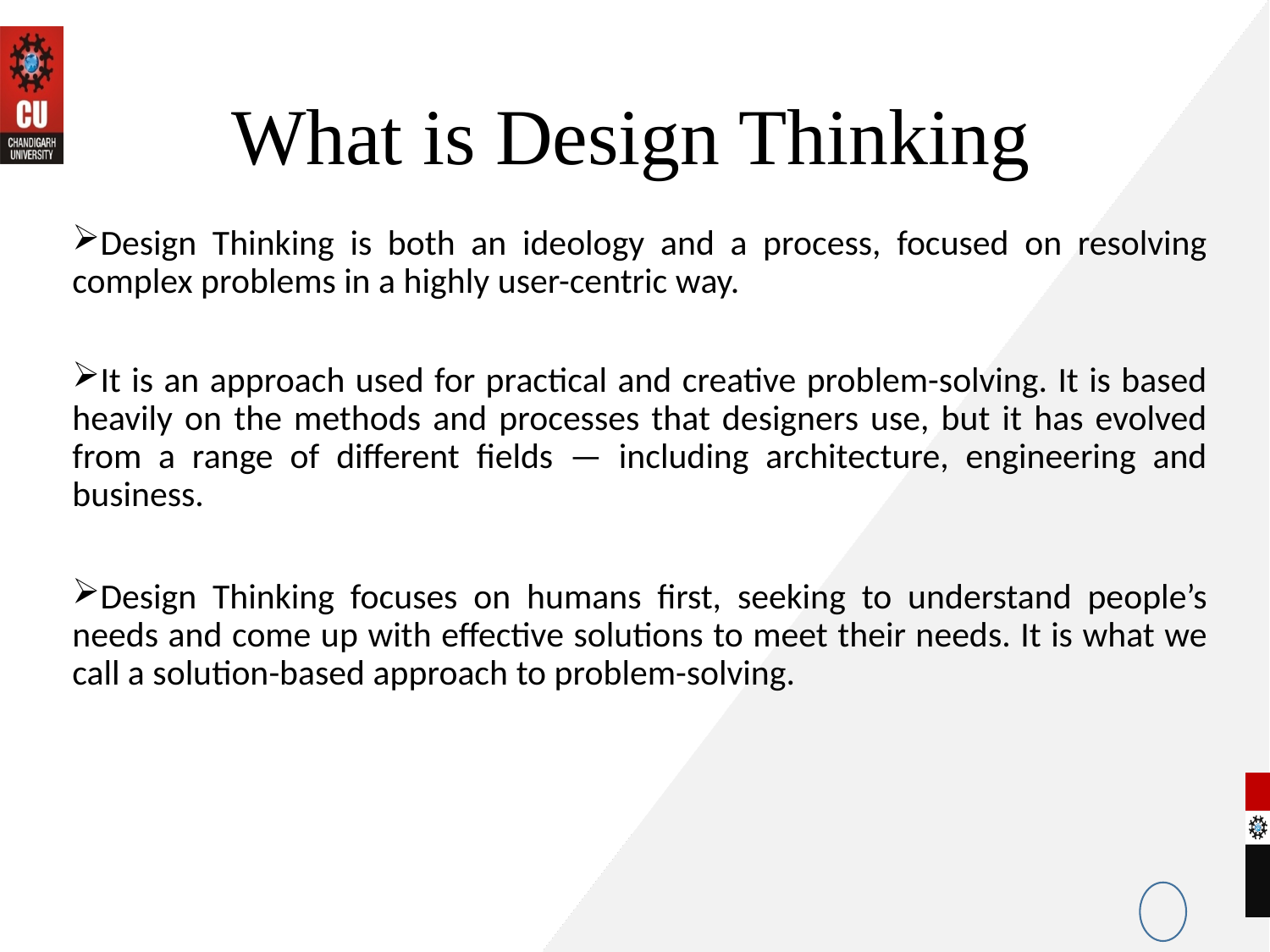

# What is Design Thinking
Design Thinking is both an ideology and a process, focused on resolving complex problems in a highly user-centric way.

It is an approach used for practical and creative problem-solving. It is based heavily on the methods and processes that designers use, but it has evolved from a range of different fields — including architecture, engineering and business.

Design Thinking focuses on humans first, seeking to understand people’s needs and come up with effective solutions to meet their needs. It is what we call a solution-based approach to problem-solving.